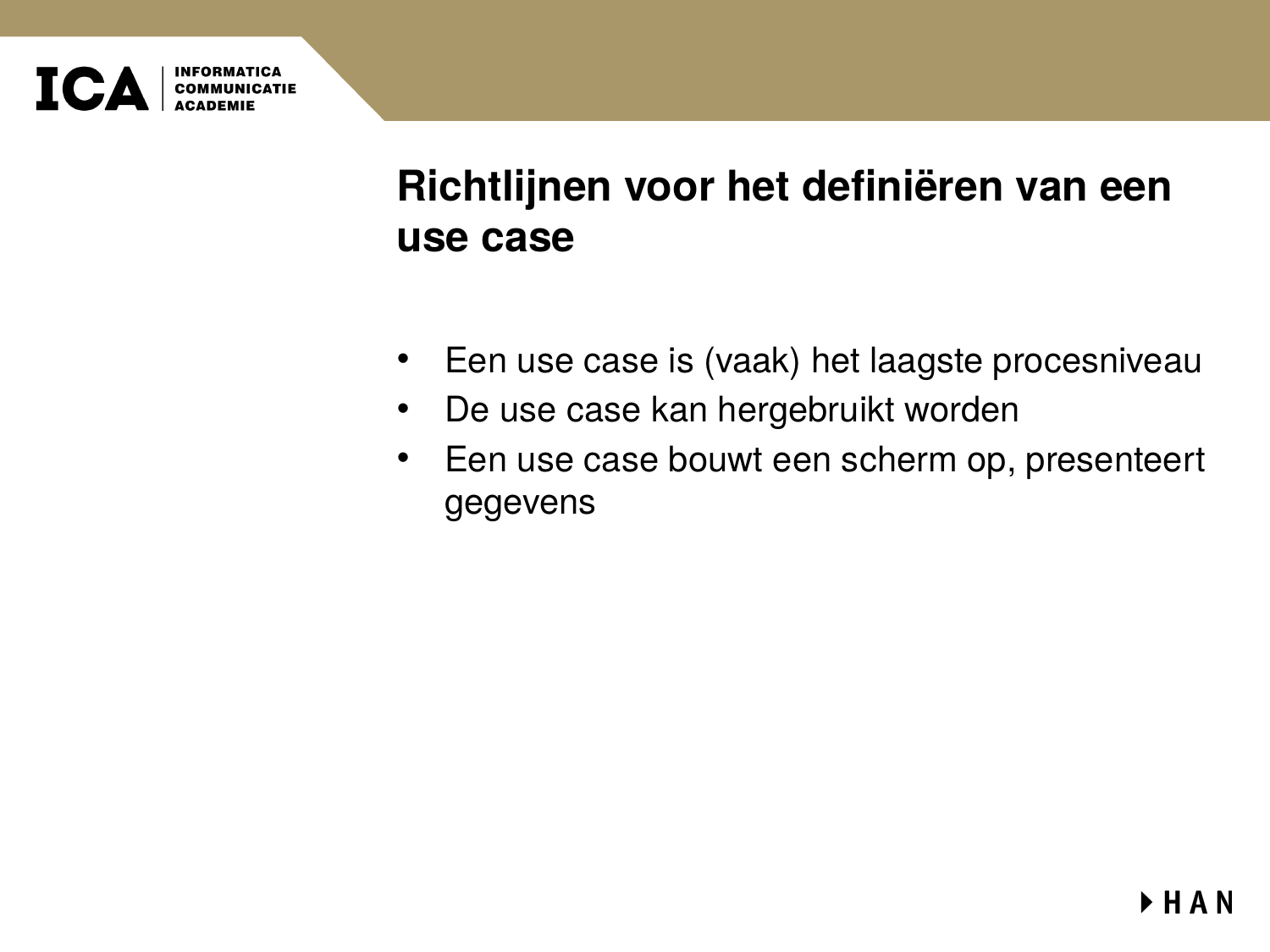

# Richtlijnen voor het definiëren van een use case

Een use case is (vaak) het laagste procesniveau
De use case kan hergebruikt worden
Een use case bouwt een scherm op, presenteert gegevens